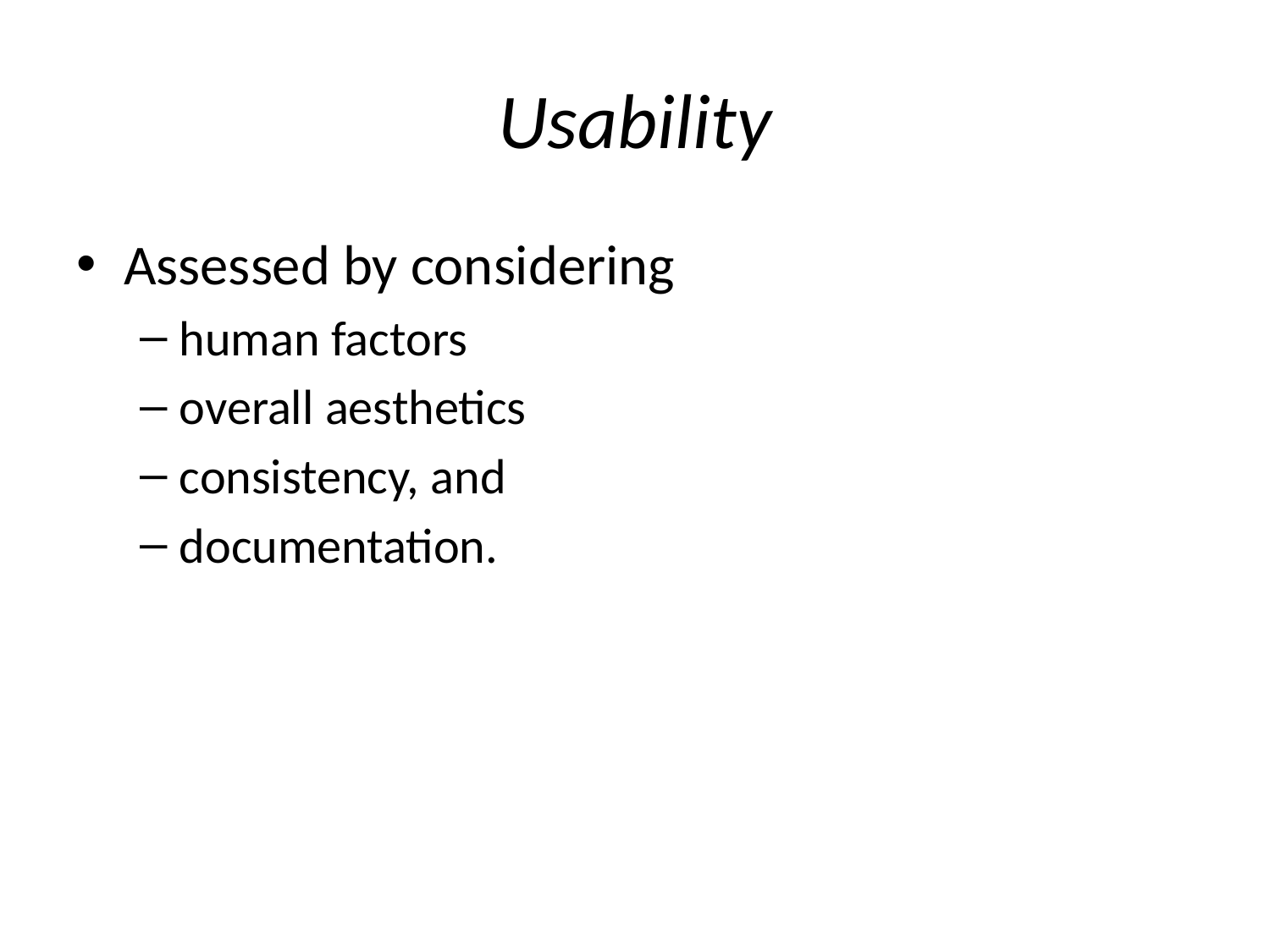

# Usability
Assessed by considering
human factors
overall aesthetics
consistency, and
documentation.